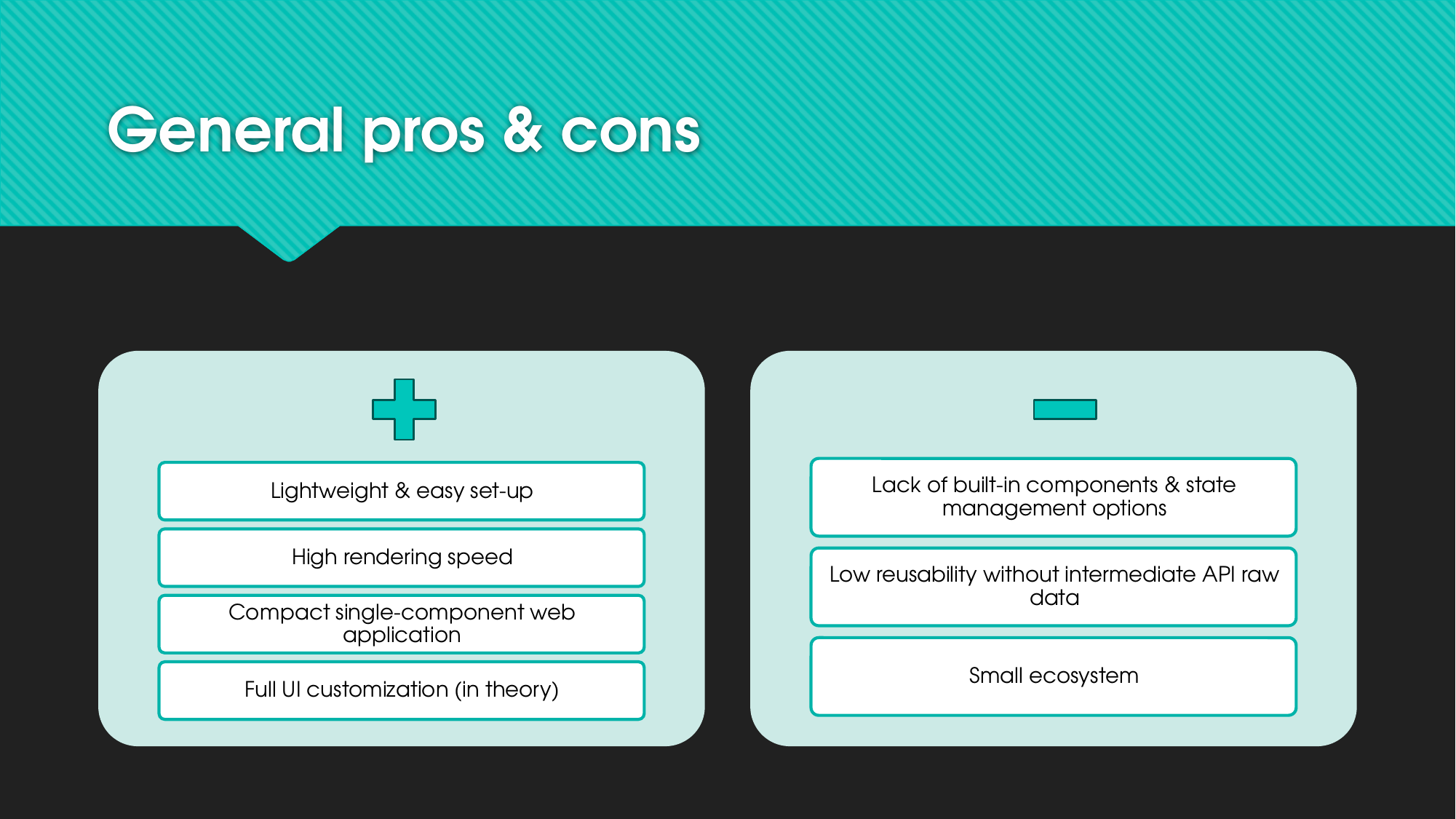

# General pros & cons

Lightweight & easy set-up
High rendering speed
Compact single-component web application
Full UI customization (in theory)

Lack of built-in components & state management options
Low reusability without intermediate API raw data
Small ecosystem